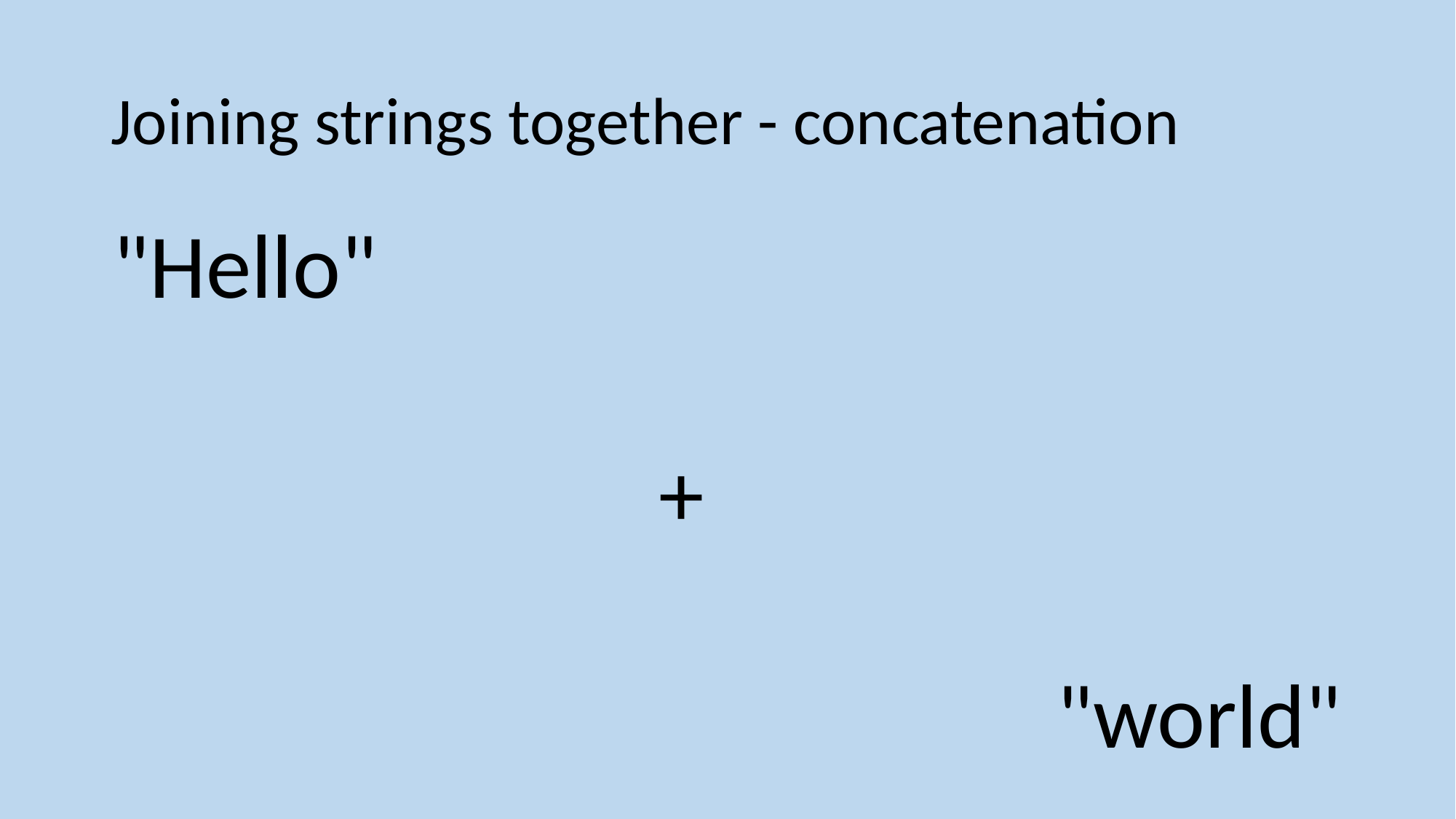

# Joining strings together - concatenation
"Hello"
+
"world"